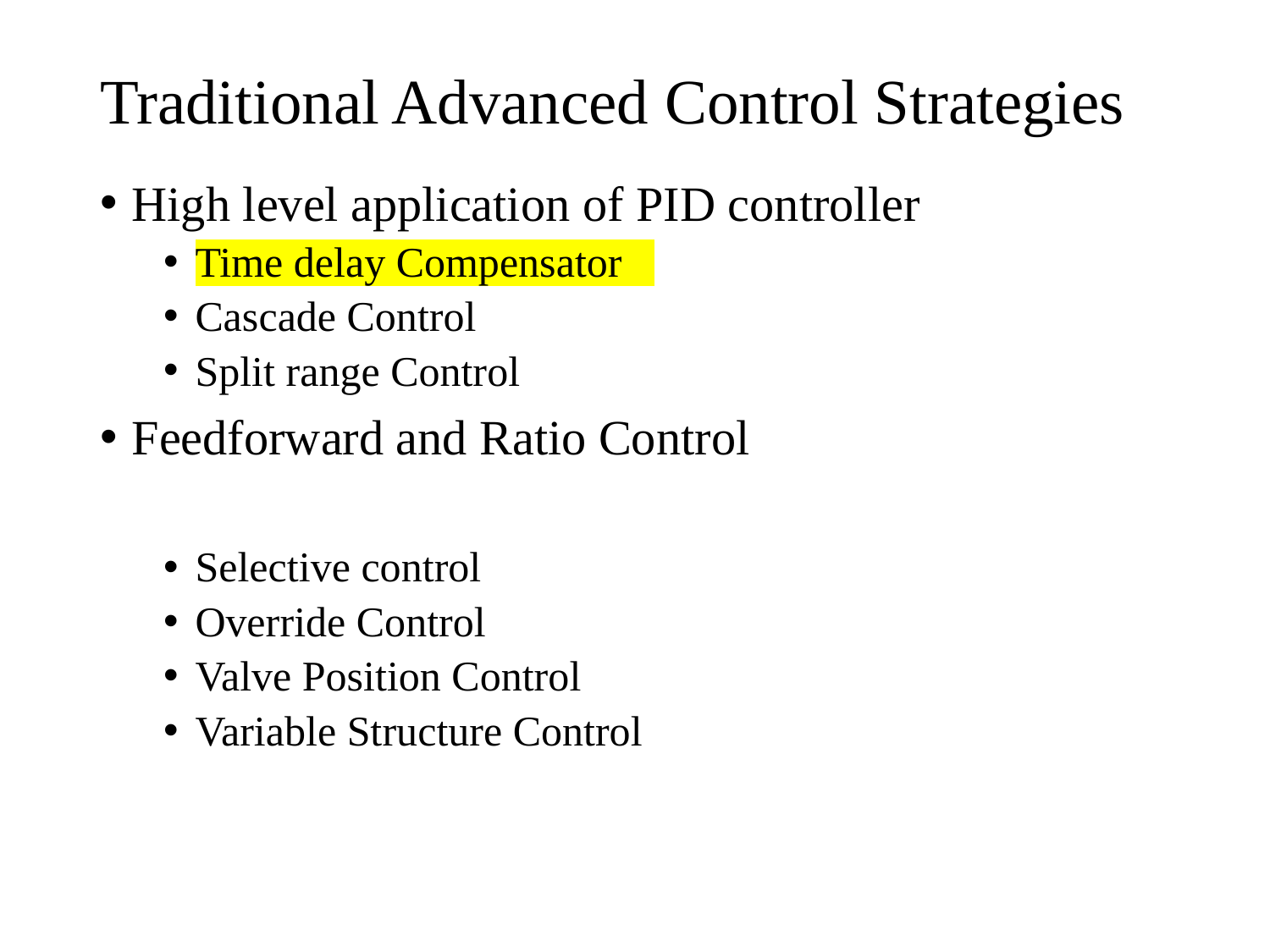

# Traditional Advanced Control Strategies
High level application of PID controller
Time delay Compensator
Cascade Control
Split range Control
Feedforward and Ratio Control

Selective control
Override Control
Valve Position Control
Variable Structure Control